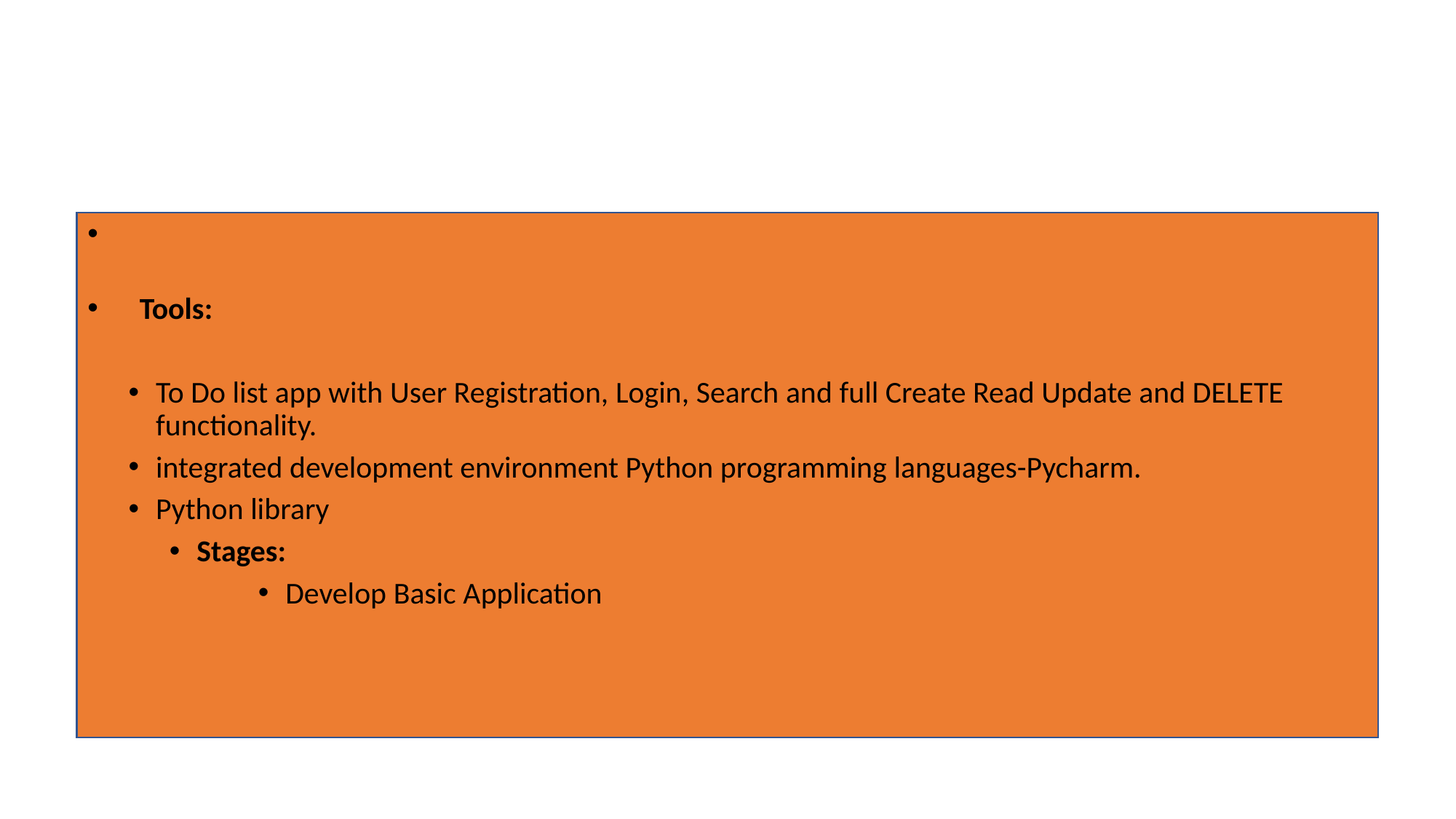

Tools:

To Do list app with User Registration, Login, Search and full Create Read Update and DELETE functionality.
integrated development environment Python programming languages-Pycharm.
Python library
Stages:
Develop Basic Application